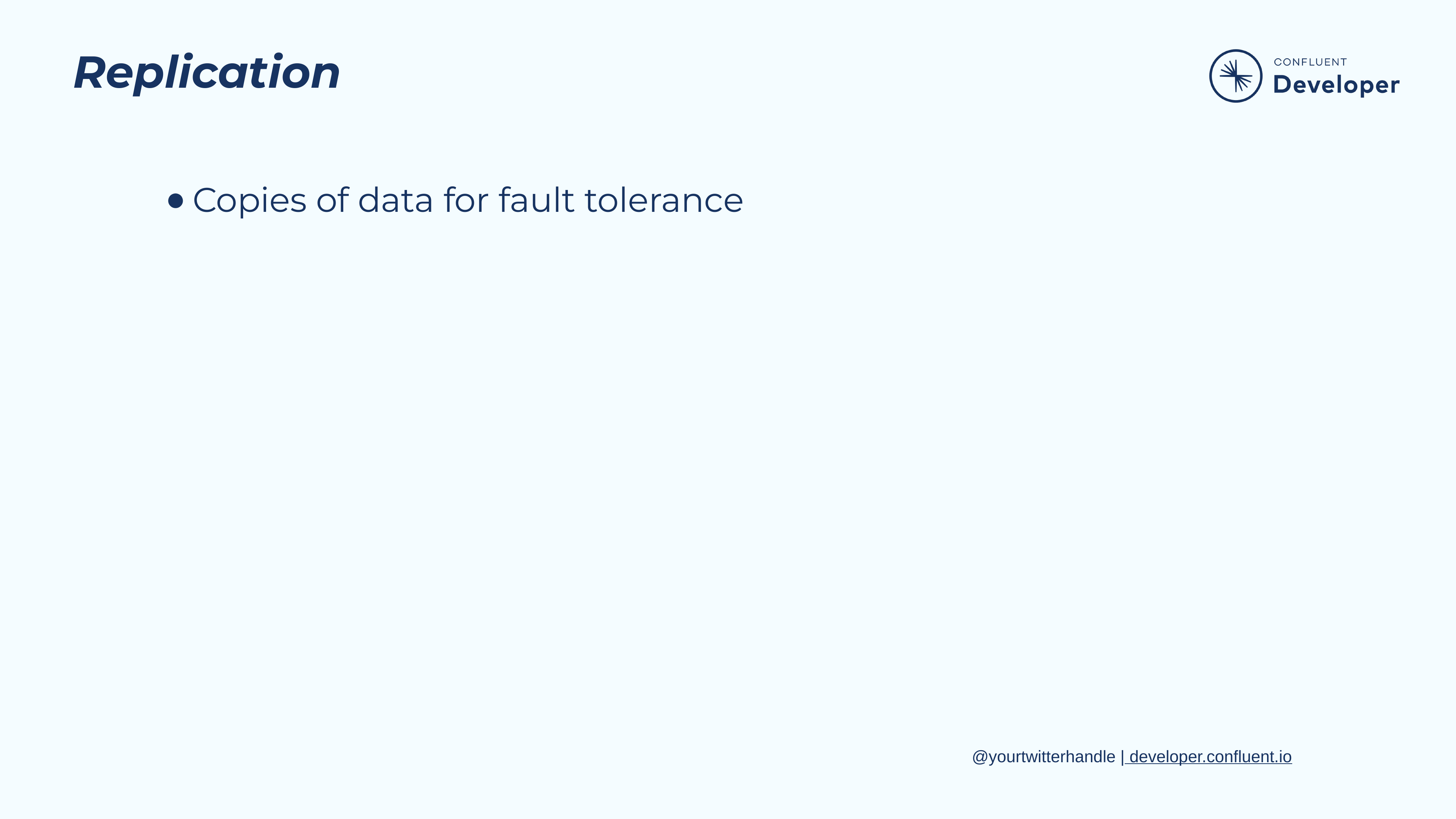

# Replication
Copies of data for fault tolerance